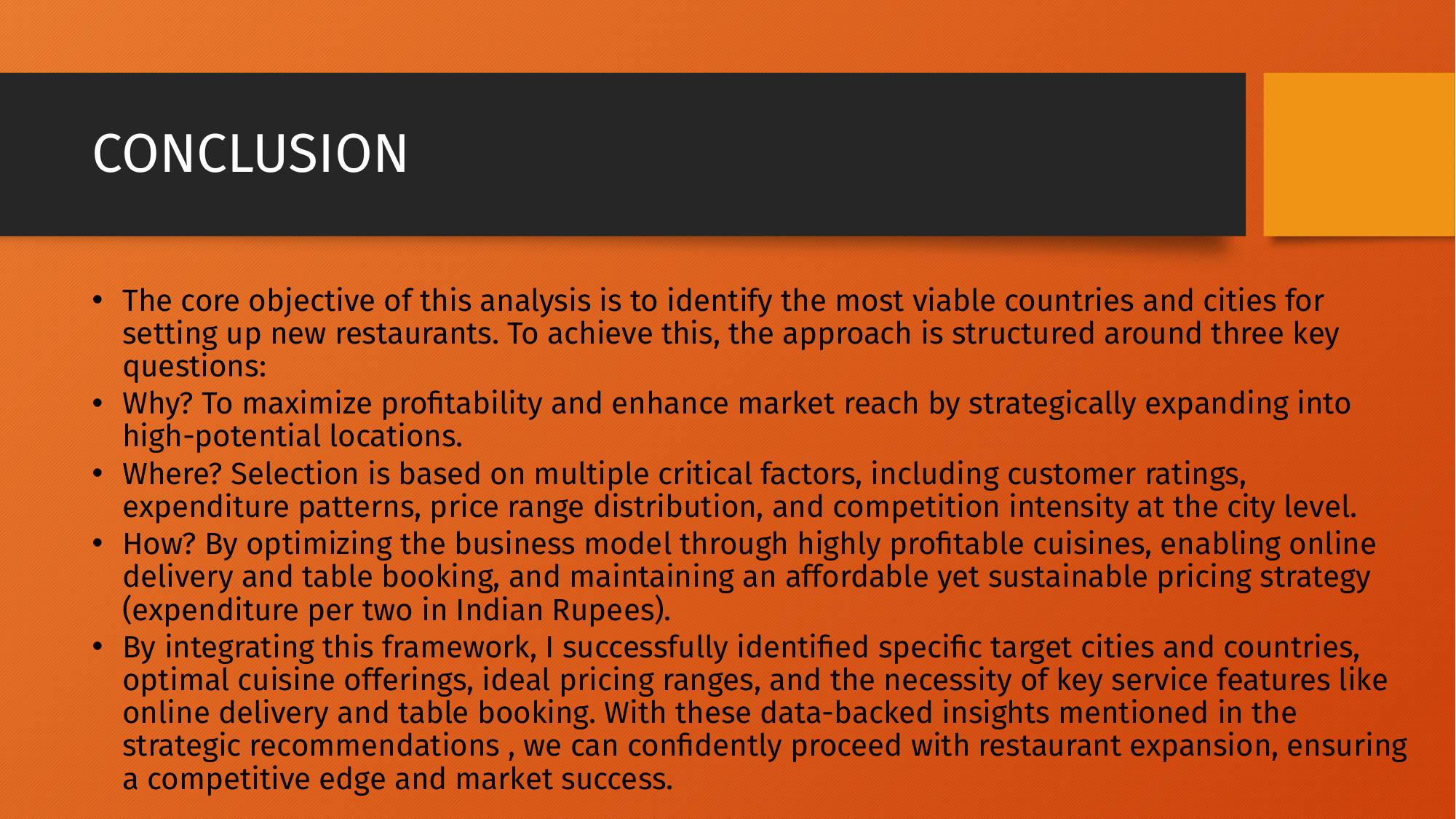

# CONCLUSION
The core objective of this analysis is to identify the most viable countries and cities for setting up new restaurants. To achieve this, the approach is structured around three key questions:
Why? To maximize profitability and enhance market reach by strategically expanding into high-potential locations.
Where? Selection is based on multiple critical factors, including customer ratings, expenditure patterns, price range distribution, and competition intensity at the city level.
How? By optimizing the business model through highly profitable cuisines, enabling online delivery and table booking, and maintaining an affordable yet sustainable pricing strategy (expenditure per two in Indian Rupees).
By integrating this framework, I successfully identified specific target cities and countries, optimal cuisine offerings, ideal pricing ranges, and the necessity of key service features like online delivery and table booking. With these data-backed insights mentioned in the strategic recommendations , we can confidently proceed with restaurant expansion, ensuring a competitive edge and market success.